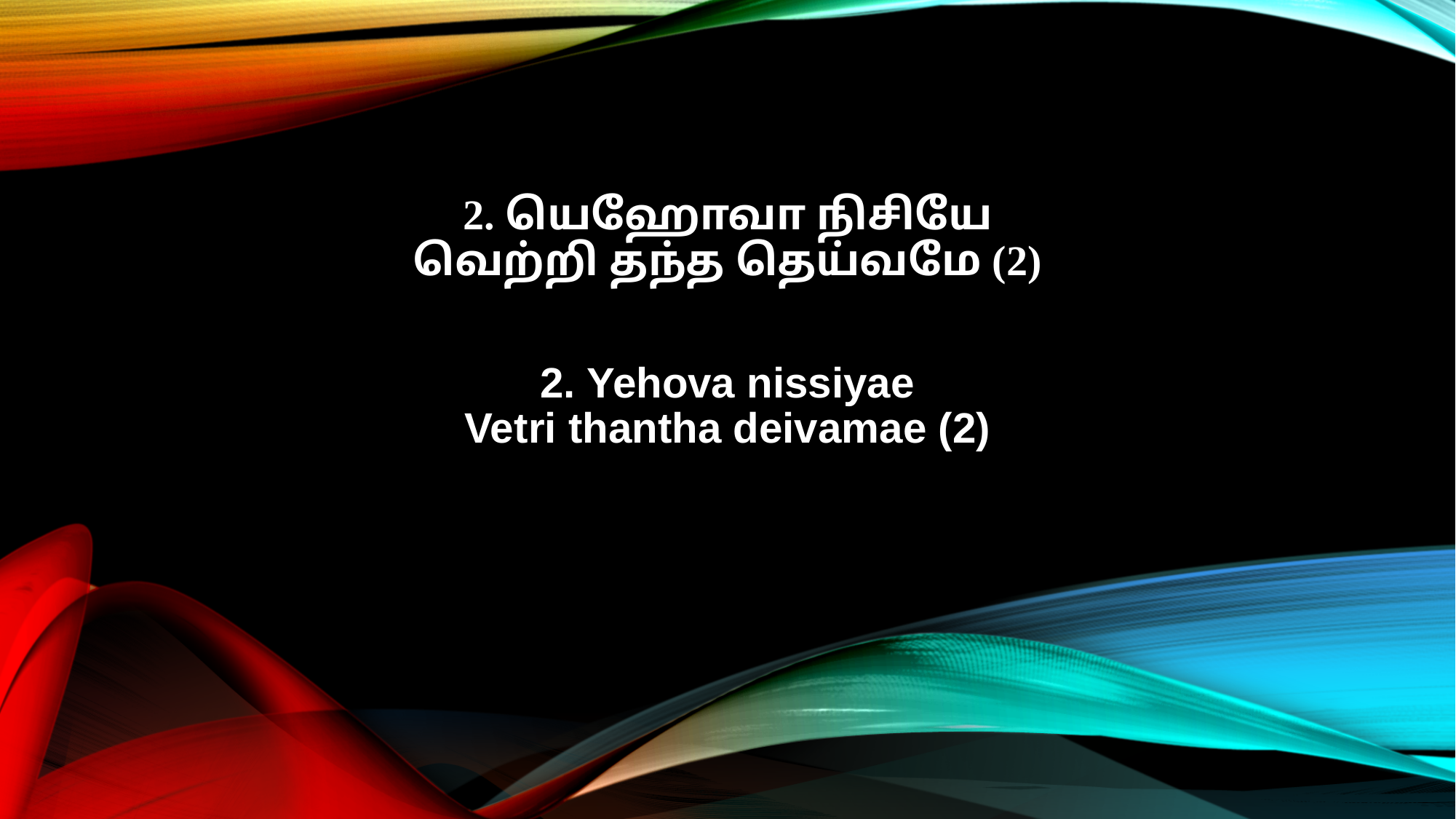

2. யெஹோவா நிசியே
வெற்றி தந்த தெய்வமே (2)

2. Yehova nissiyae
Vetri thantha deivamae (2)